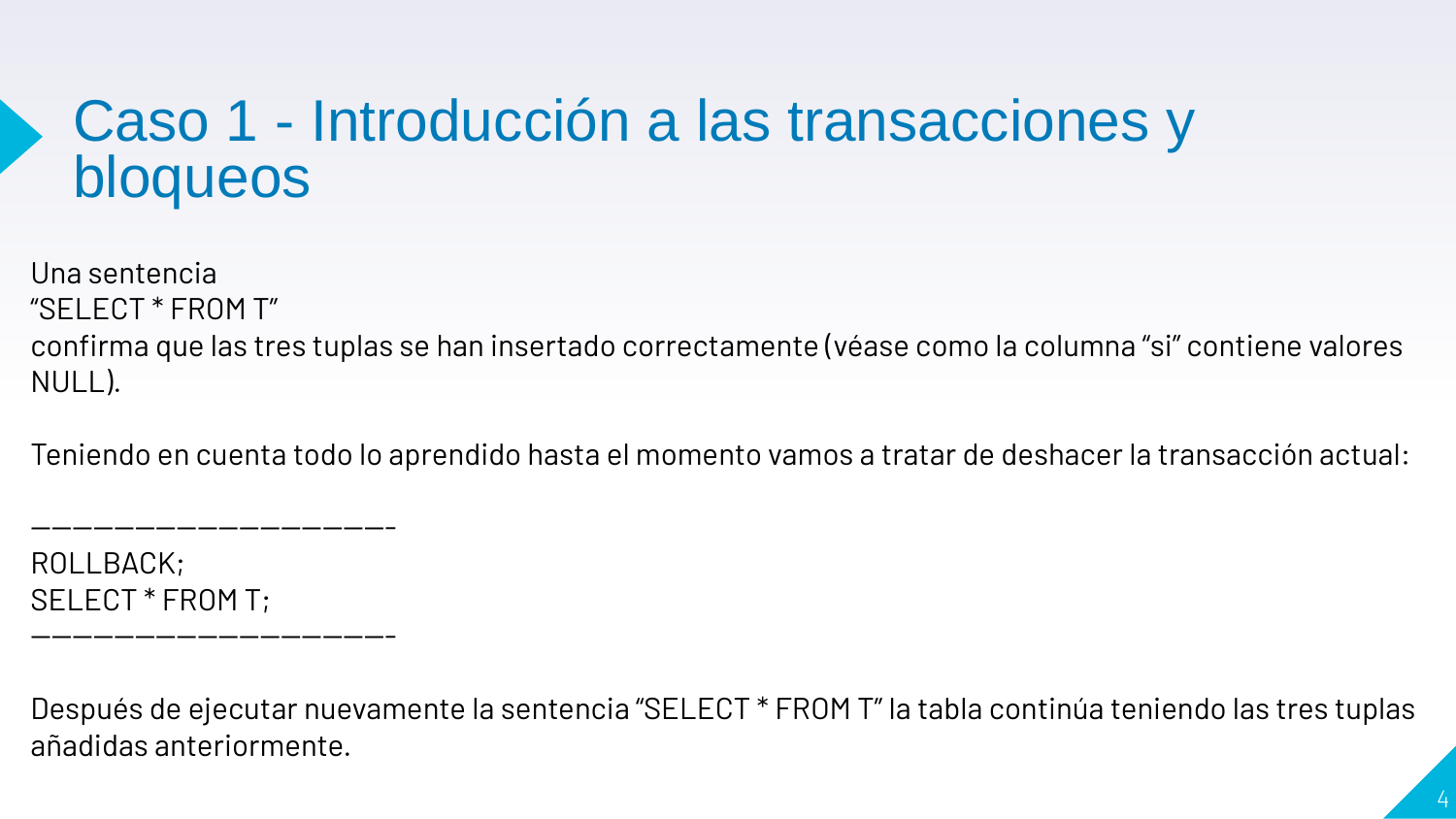

# Caso 1 - Introducción a las transacciones y bloqueos

Una sentencia
“SELECT * FROM T”
confirma que las tres tuplas se han insertado correctamente (véase como la columna “si” contiene valores NULL).

Teniendo en cuenta todo lo aprendido hasta el momento vamos a tratar de deshacer la transacción actual:

-----------------------------------
ROLLBACK;
SELECT * FROM T;
-----------------------------------

Después de ejecutar nuevamente la sentencia “SELECT * FROM T” la tabla continúa teniendo las tres tuplas añadidas anteriormente.

4